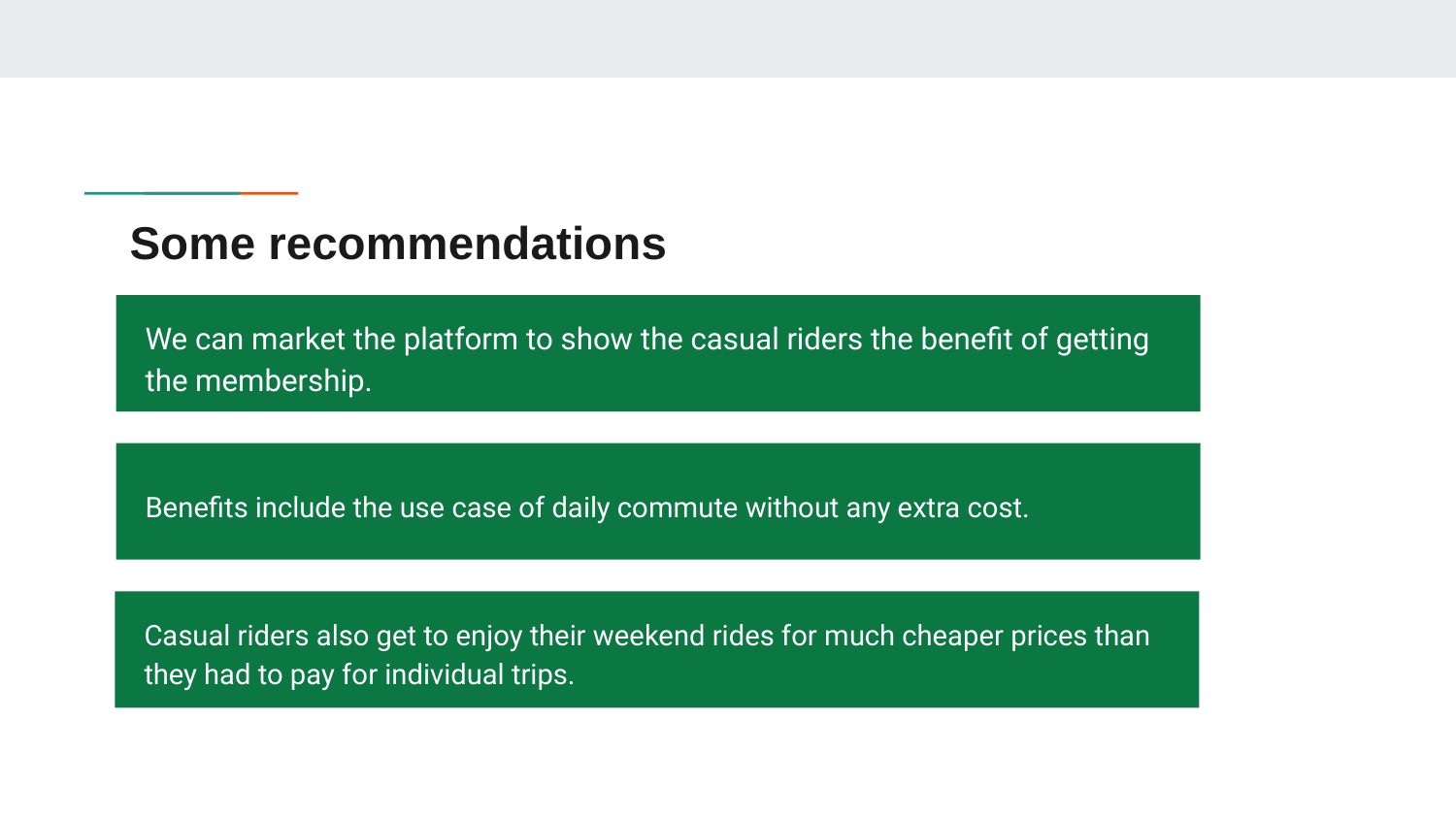

# Some recommendations

We can market the platform to show the casual riders the benefit of getting the membership.

Benefits include the use case of daily commute without any extra cost.

Casual riders also get to enjoy their weekend rides for much cheaper prices than they had to pay for individual trips.